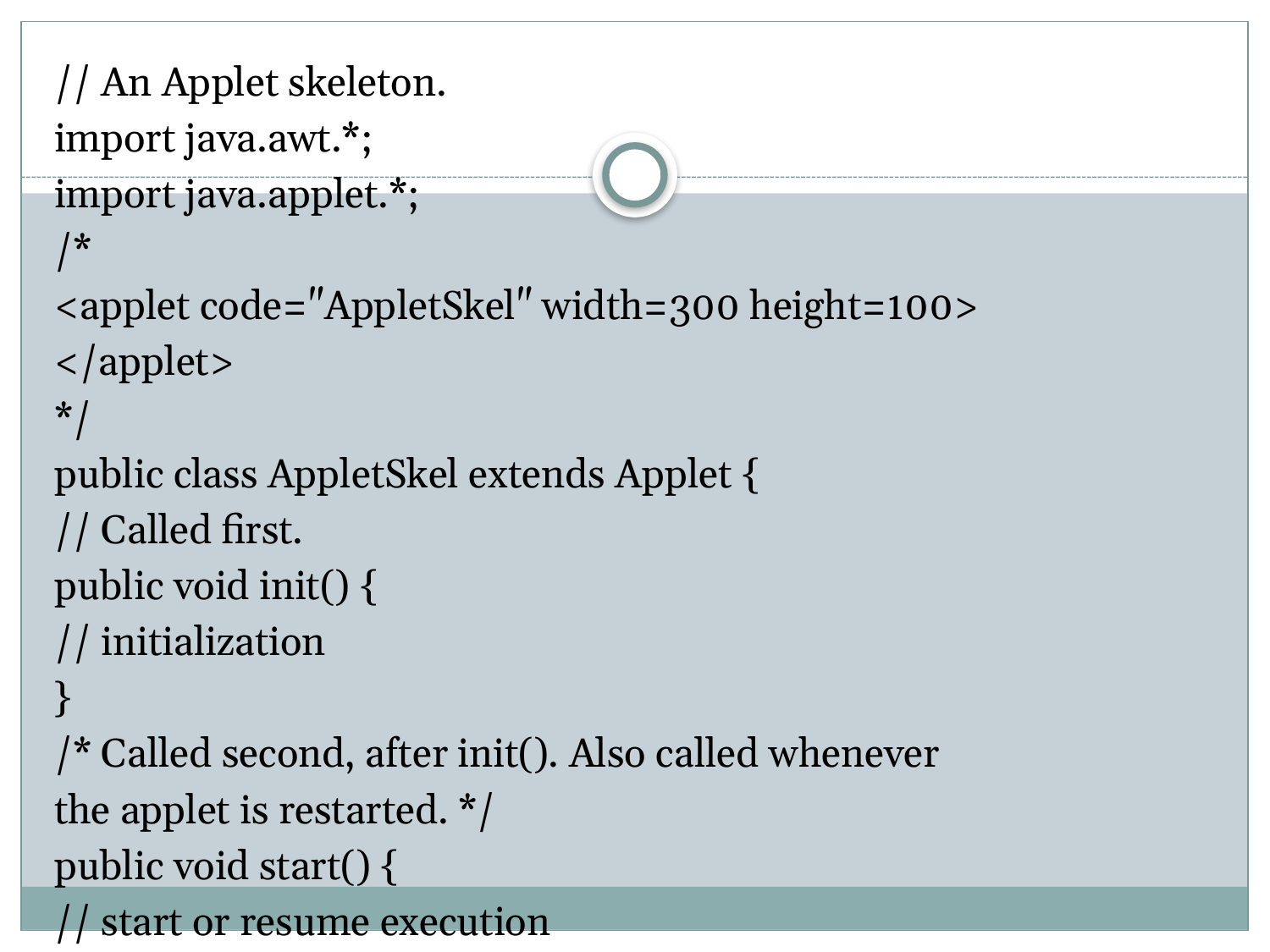

#
// An Applet skeleton.
import java.awt.*;
import java.applet.*;
/*
<applet code="AppletSkel" width=300 height=100>
</applet>
*/
public class AppletSkel extends Applet {
// Called first.
public void init() {
// initialization
}
/* Called second, after init(). Also called whenever
the applet is restarted. */
public void start() {
// start or resume execution